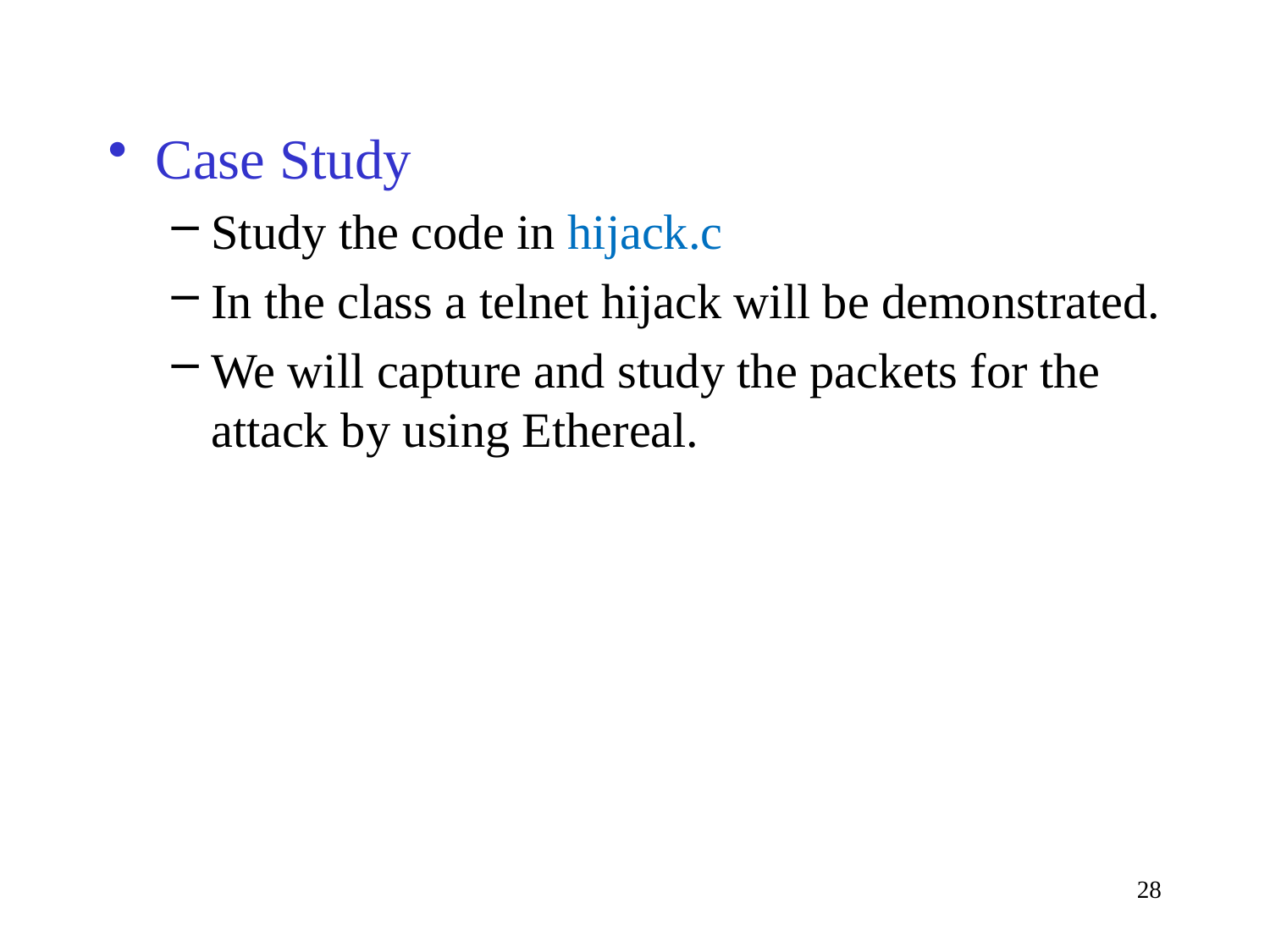

Case Study
Study the code in hijack.c
In the class a telnet hijack will be demonstrated.
We will capture and study the packets for the attack by using Ethereal.
28